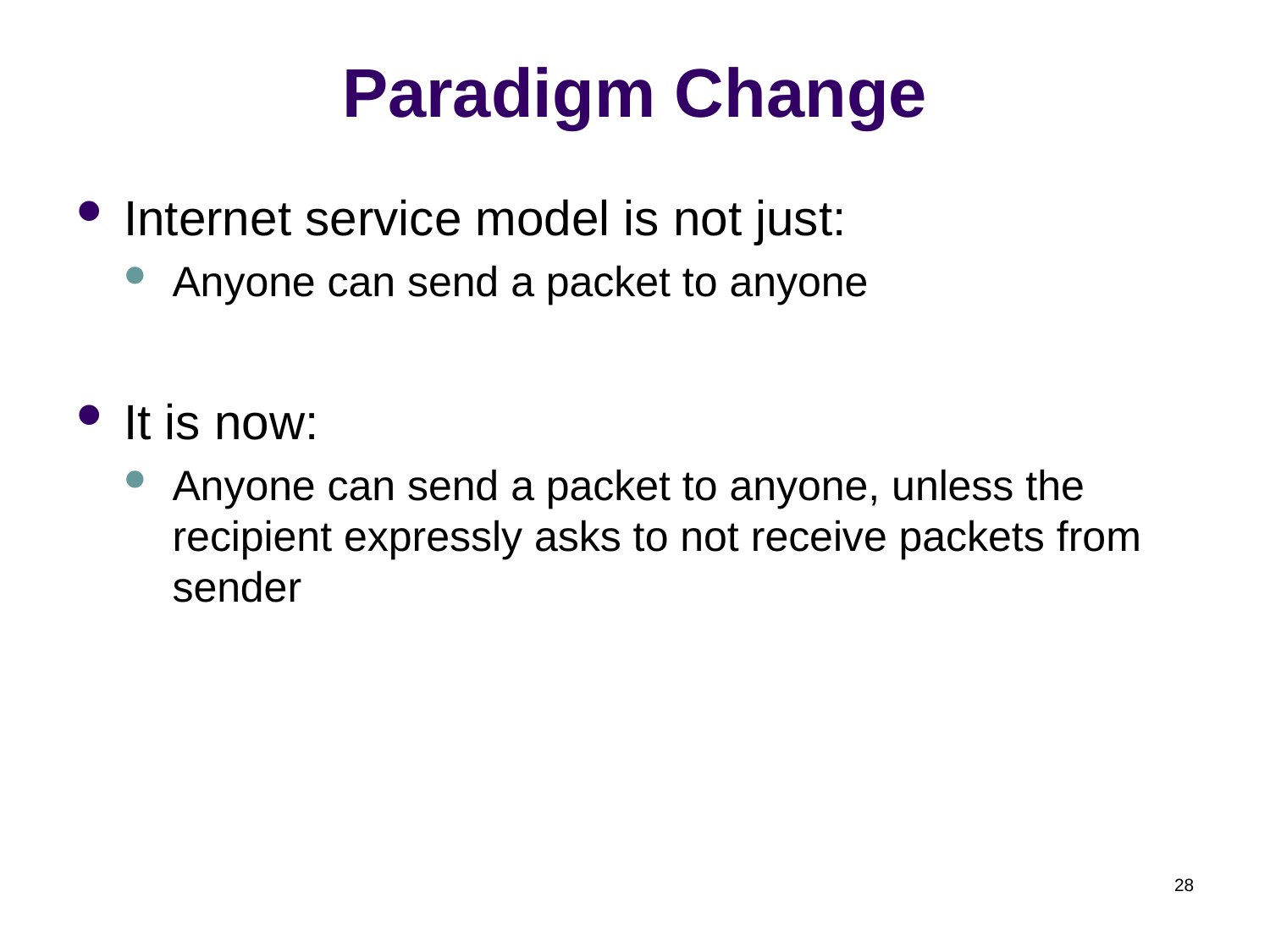

# Paradigm Change
Internet service model is not just:
Anyone can send a packet to anyone

It is now:
Anyone can send a packet to anyone, unless the recipient expressly asks to not receive packets from sender
28